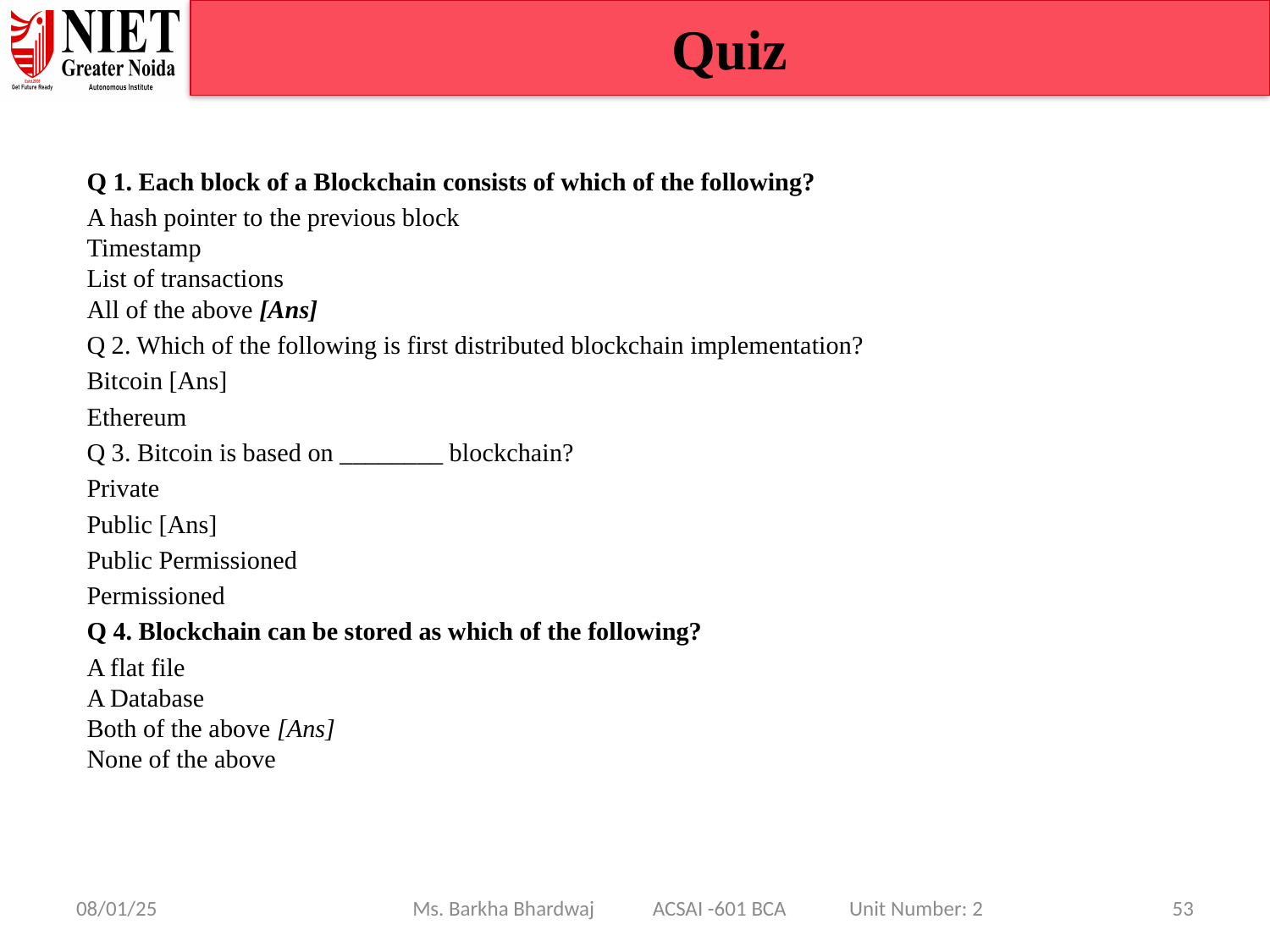

Quiz
Q 1. Each block of a Blockchain consists of which of the following?
A hash pointer to the previous block
Timestamp
List of transactions
All of the above [Ans]
Q 2. Which of the following is first distributed blockchain implementation?
Bitcoin [Ans]
Ethereum
Q 3. Bitcoin is based on ________ blockchain?
Private
Public [Ans]
Public Permissioned
Permissioned
Q 4. Blockchain can be stored as which of the following?
A flat file
A Database
Both of the above [Ans]
None of the above

08/01/25
Ms. Barkha Bhardwaj            ACSAI -601 BCA             Unit Number: 2
53